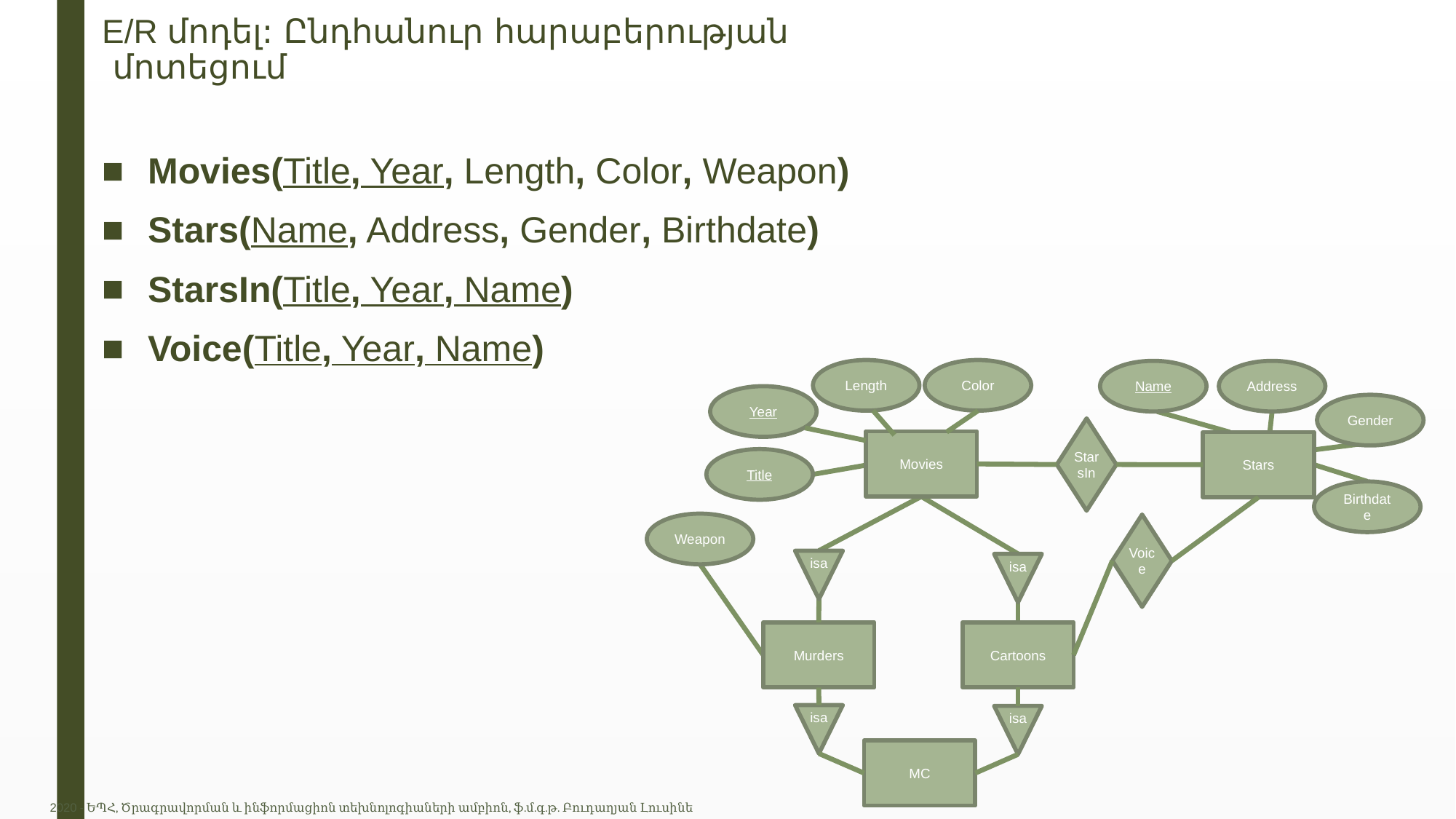

# E/R մոդել: Ընդհանուր հարաբերության մոտեցում
Movies(Title, Year, Length, Color, Weapon)
Stars(Name, Address, Gender, Birthdate)
StarsIn(Title, Year, Name)
Voice(Title, Year, Name)
Length
Color
Name
Address
Year
Gender
StarsIn
Movies
Stars
Title
Birthdate
Weapon
Voice
isa
isa
Murders
isa
isa
MС
Cartoons
2020 - ԵՊՀ, Ծրագրավորման և ինֆորմացիոն տեխնոլոգիաների ամբիոն, ֆ.մ.գ.թ. Բուդաղյան Լուսինե